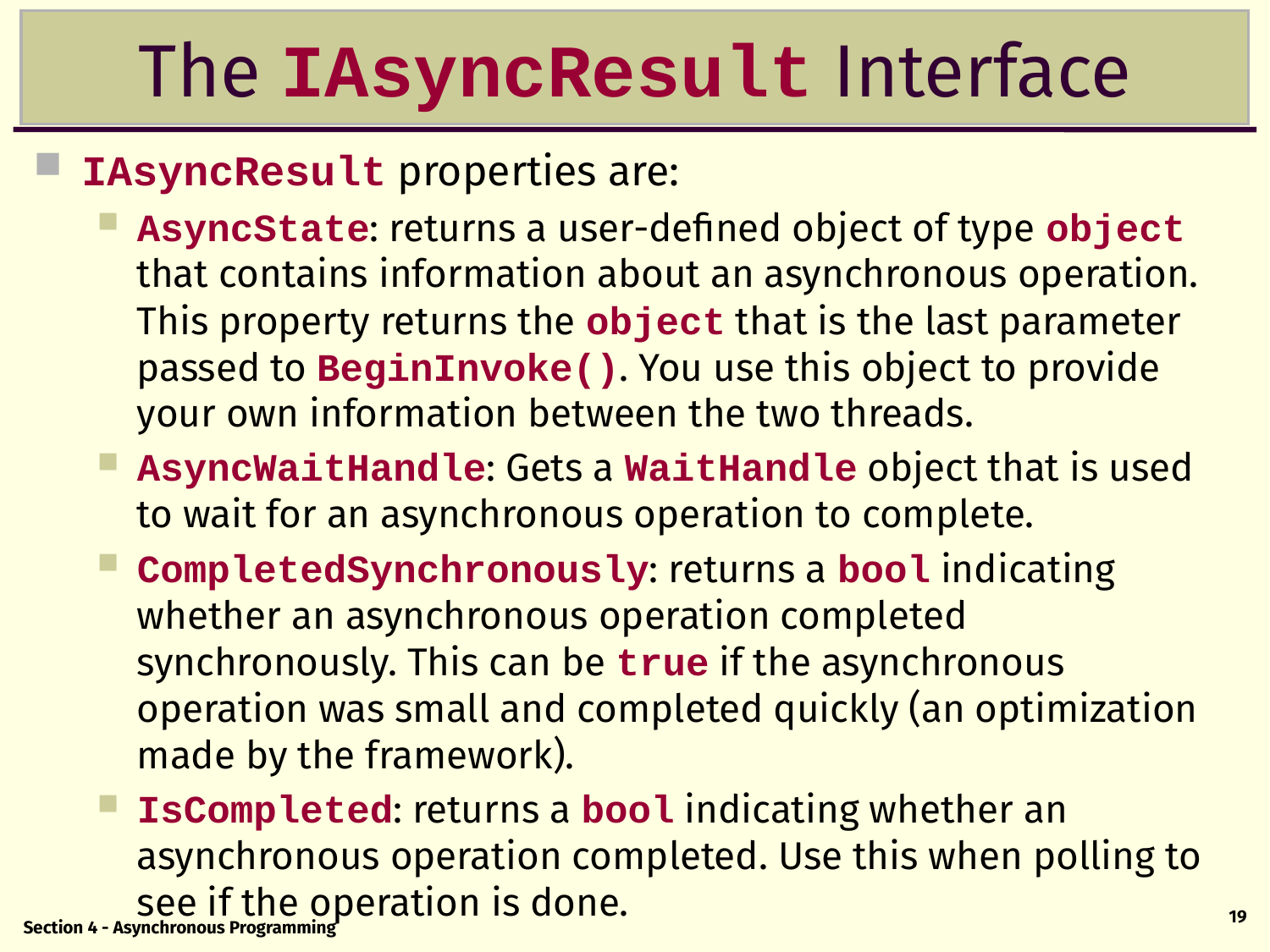

# The IAsyncResult Interface
IAsyncResult properties are:
AsyncState: returns a user-defined object of type object that contains information about an asynchronous operation. This property returns the object that is the last parameter passed to BeginInvoke(). You use this object to provide your own information between the two threads.
AsyncWaitHandle: Gets a WaitHandle object that is used to wait for an asynchronous operation to complete.
CompletedSynchronously: returns a bool indicating whether an asynchronous operation completed synchronously. This can be true if the asynchronous operation was small and completed quickly (an optimization made by the framework).
IsCompleted: returns a bool indicating whether an asynchronous operation completed. Use this when polling to see if the operation is done.
19
Section 4 - Asynchronous Programming